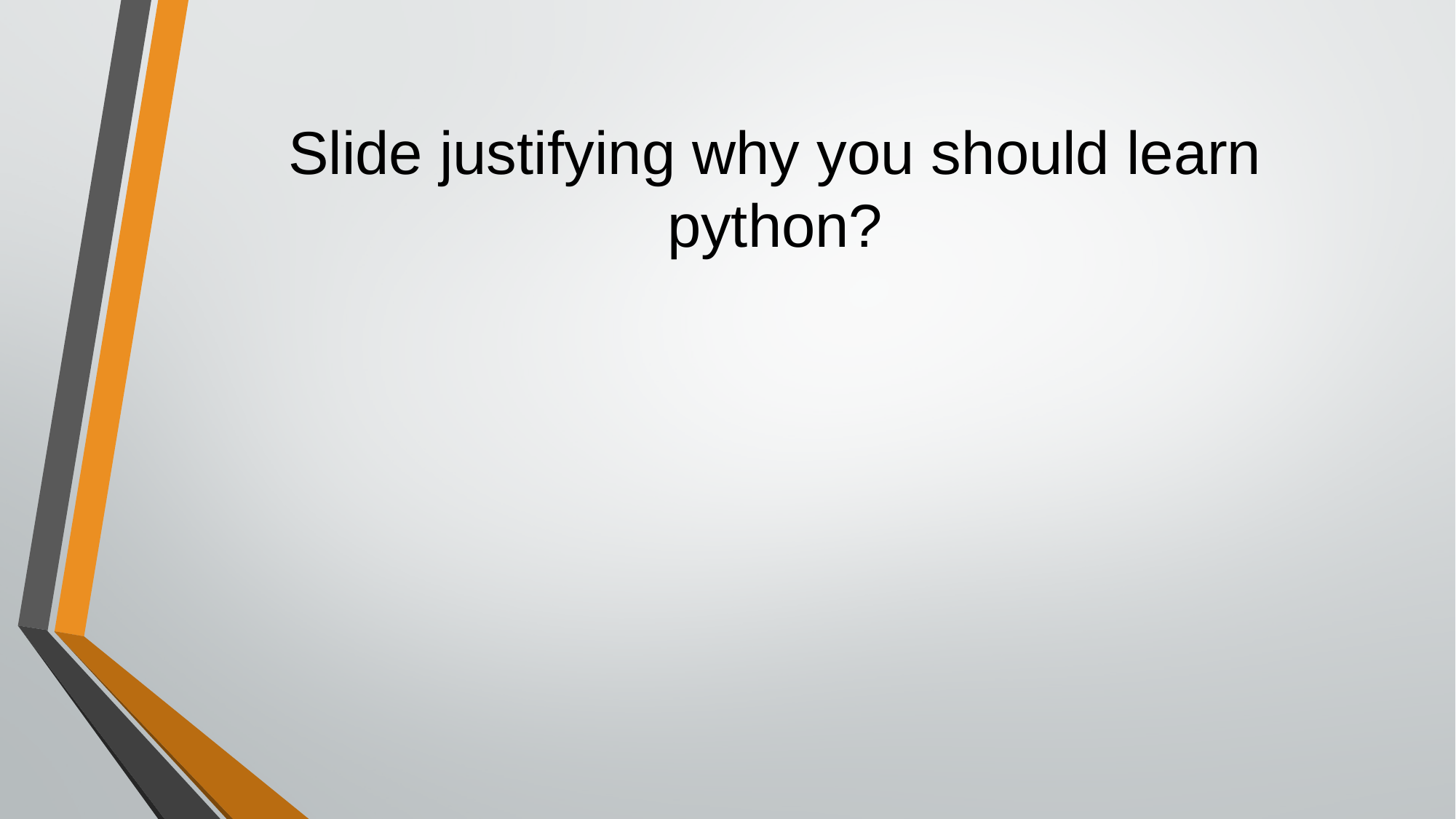

# Slide justifying why you should learn python?